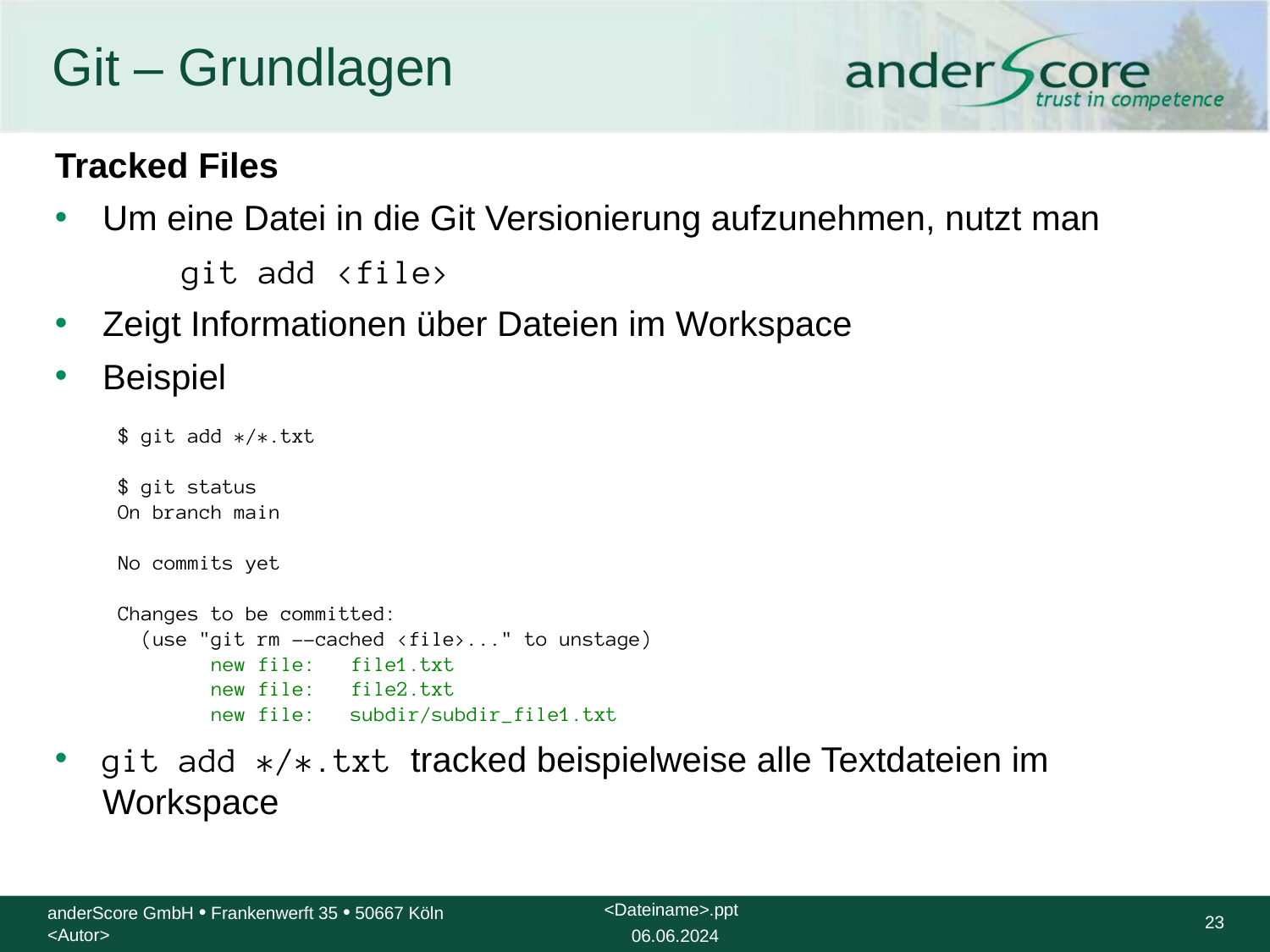

# Git – Grundlagen
Tracked Files
Um eine Datei in die Git Versionierung aufzunehmen, nutzt man
	git add <file>
Zeigt Informationen über Dateien im Workspace
Beispiel

$ git add */*.txt

$ git status
On branch main

No commits yet

Changes to be committed:
  (use "git rm --cached <file>..." to unstage)
        new file:   file1.txt
        new file:   file2.txt
        new file:   subdir/subdir_file1.txt
git add */*.txt tracked beispielweise alle Textdateien im Workspace